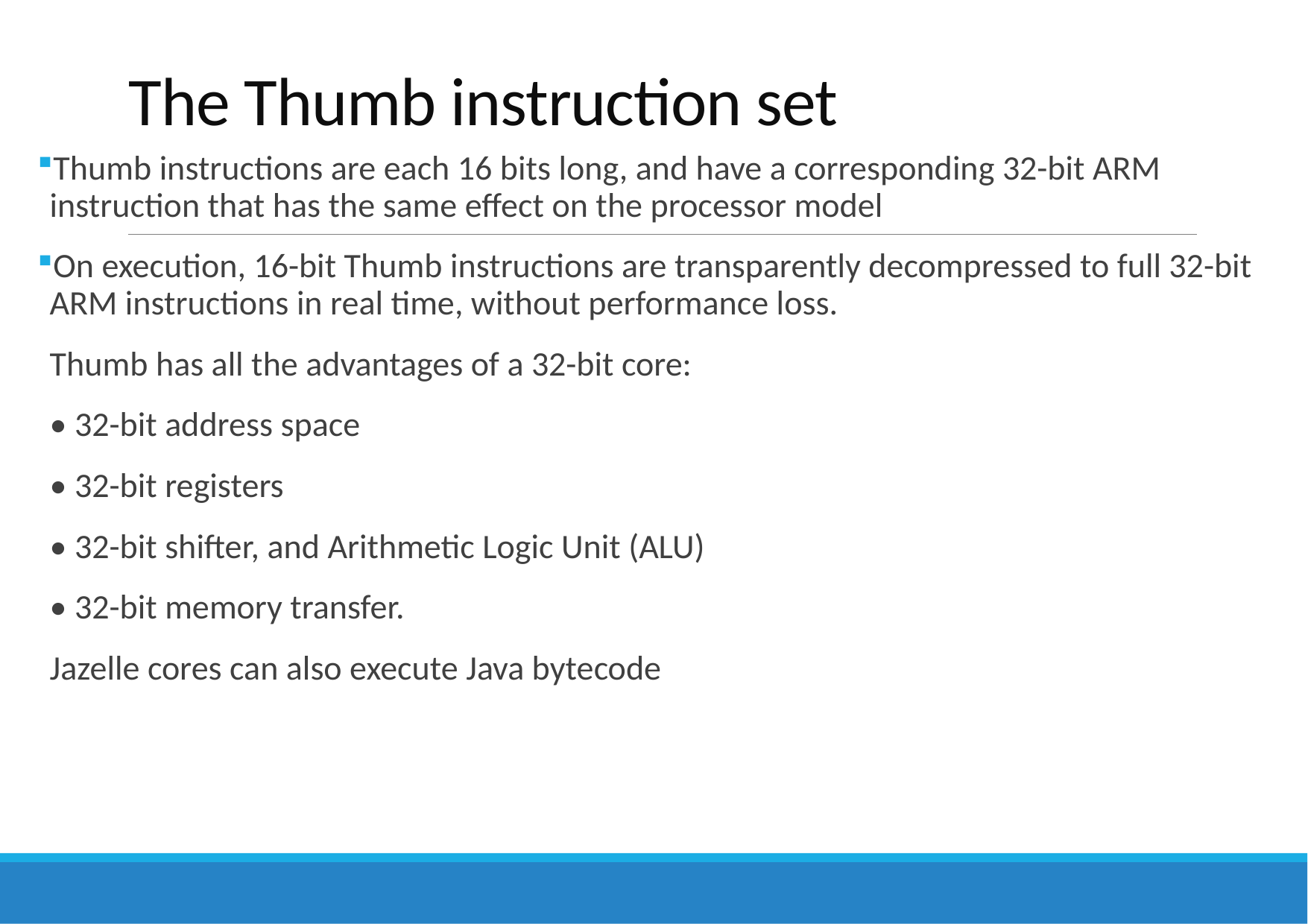

# The Thumb instruction set
Thumb instructions are each 16 bits long, and have a corresponding 32-bit ARM instruction that has the same effect on the processor model
On execution, 16-bit Thumb instructions are transparently decompressed to full 32-bit  ARM instructions in real time, without performance loss.
Thumb has all the advantages of a 32-bit core:
• 32-bit address space
• 32-bit registers
• 32-bit shifter, and Arithmetic Logic Unit (ALU)
• 32-bit memory transfer.
Jazelle cores can also execute Java bytecode